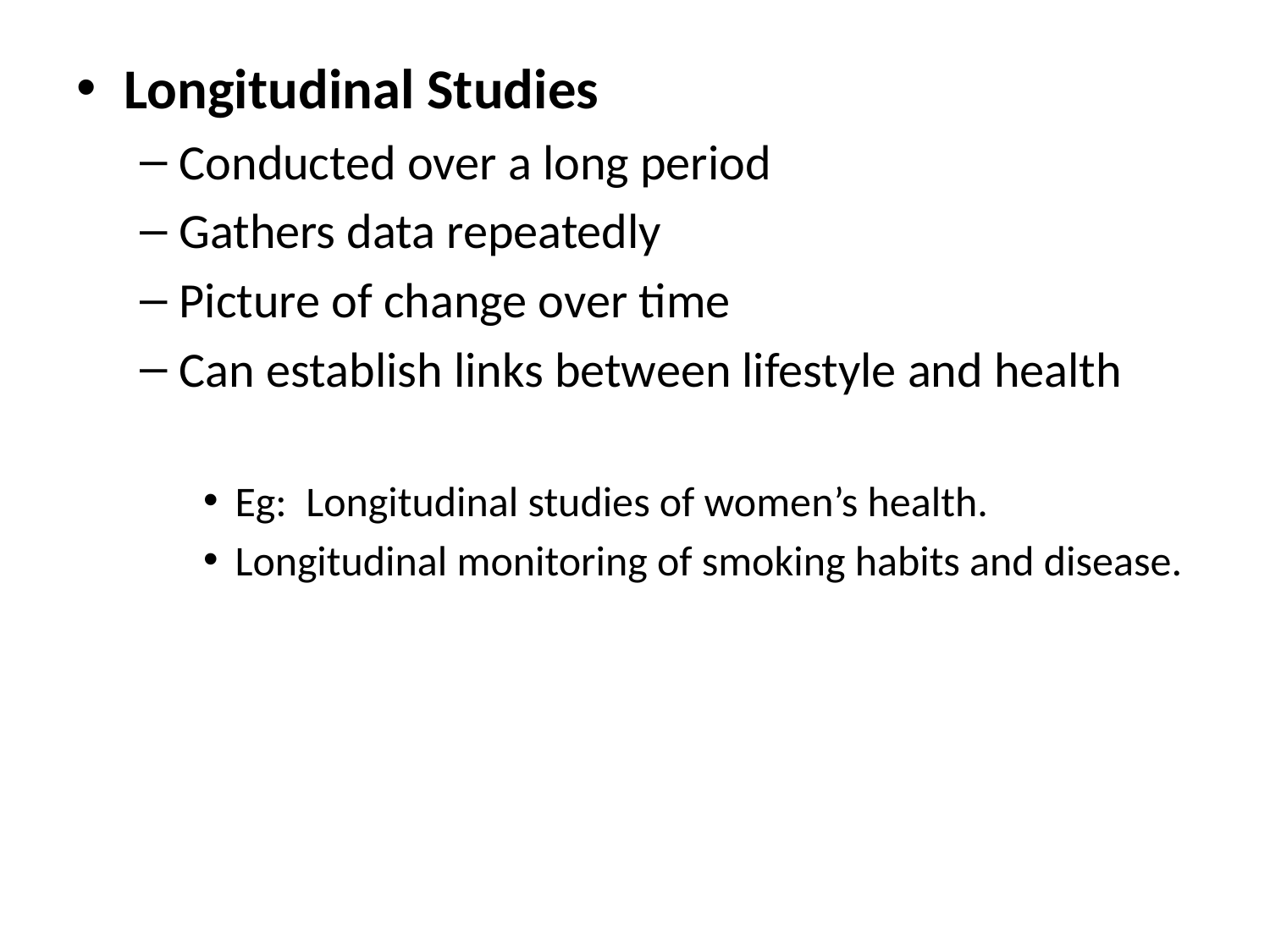

Longitudinal Studies
Conducted over a long period
Gathers data repeatedly
Picture of change over time
Can establish links between lifestyle and health

Eg:  Longitudinal studies of women’s health.
Longitudinal monitoring of smoking habits and disease.